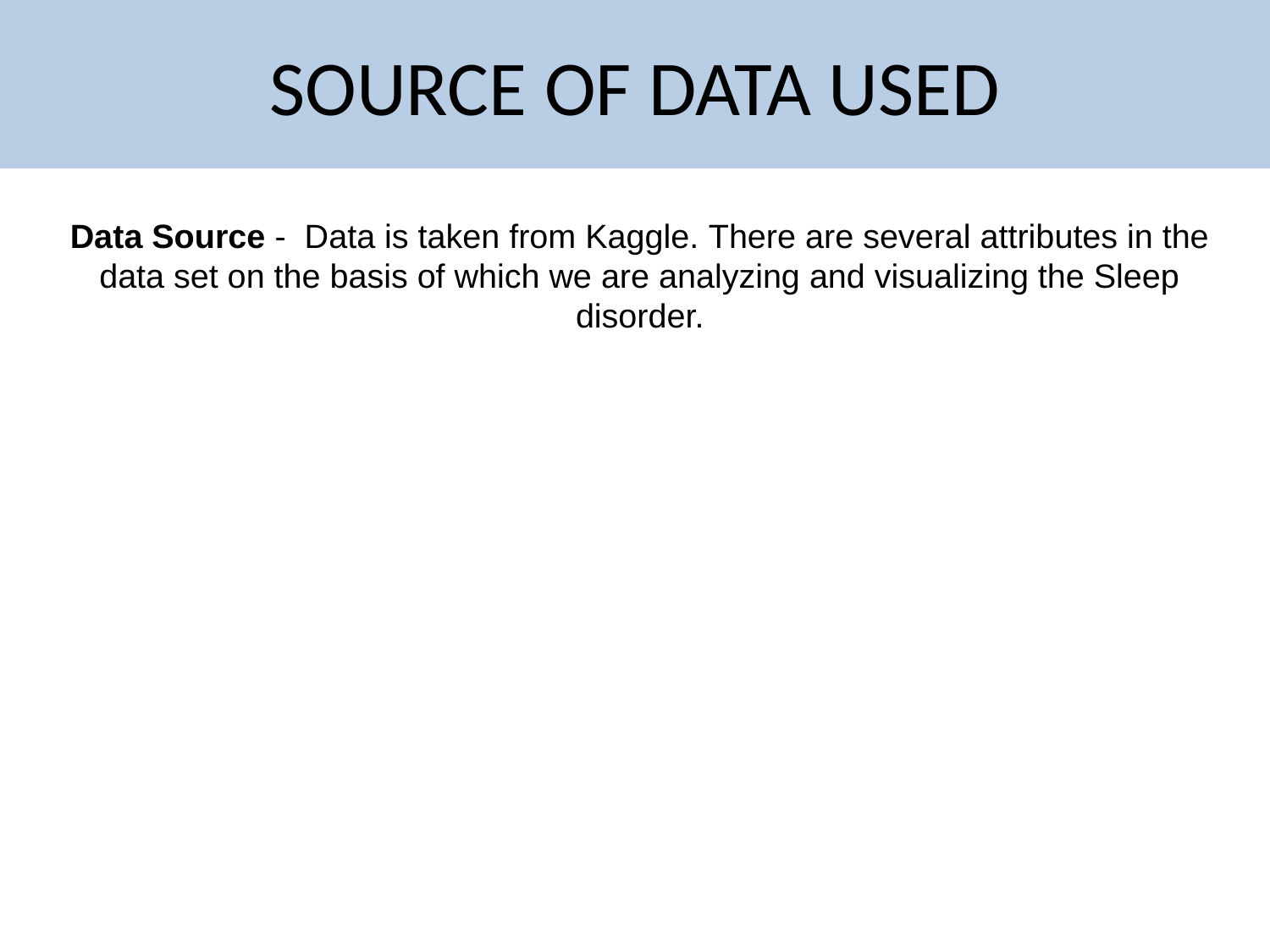

# SOURCE OF DATA USED
Data Source -  Data is taken from Kaggle. There are several attributes in the data set on the basis of which we are analyzing and visualizing the Sleep disorder.